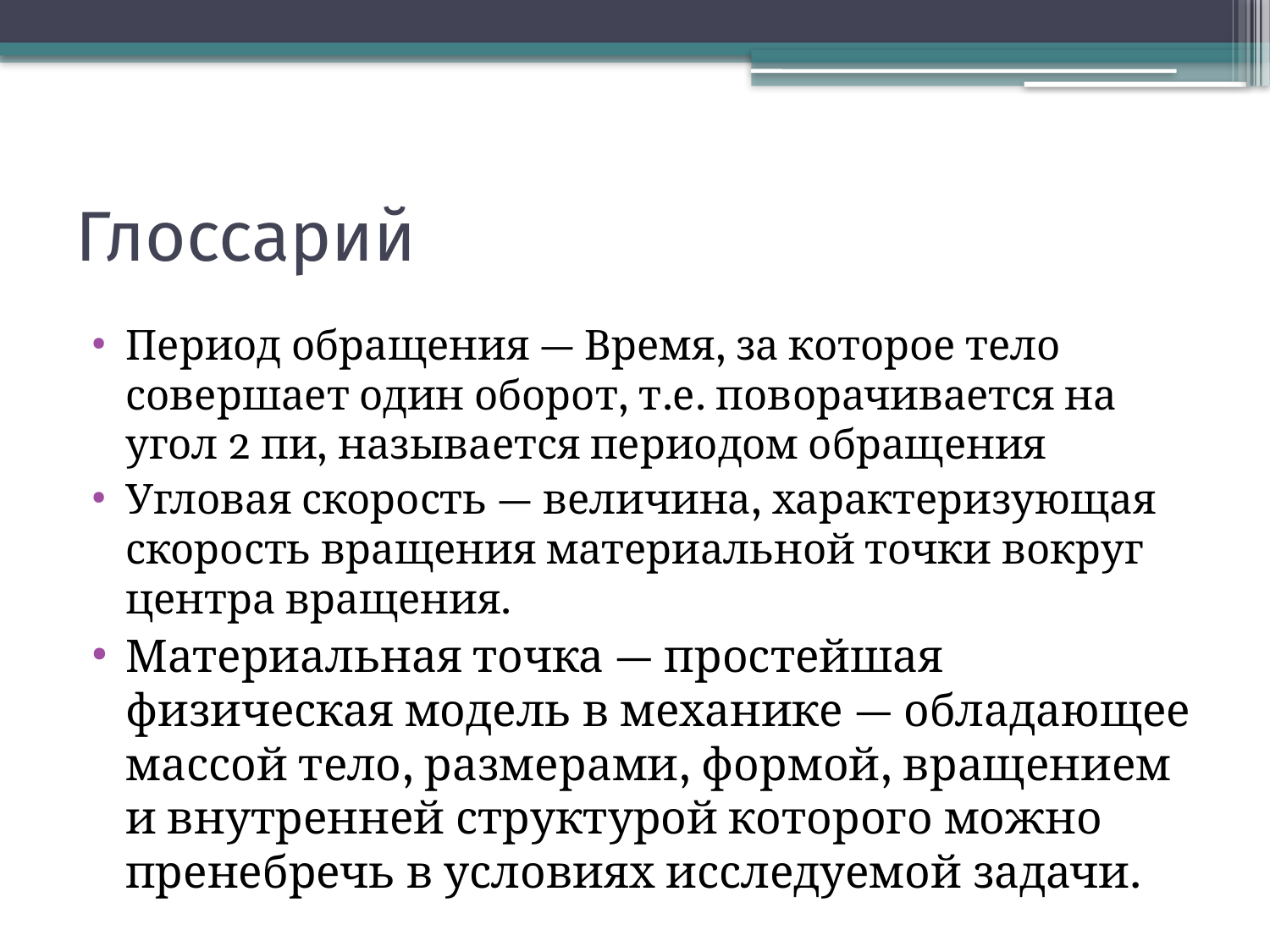

# Глоссарий
Период обращения — Время, за которое тело совершает один оборот, т.е. поворачивается на угол 2 пи, называется периодом обращения
Угловая скорость — величина, характеризующая скорость вращения материальной точки вокруг центра вращения.
Материальная точка — простейшая физическая модель в механике — обладающее массой тело, размерами, формой, вращением и внутренней структурой которого можно пренебречь в условиях исследуемой задачи.